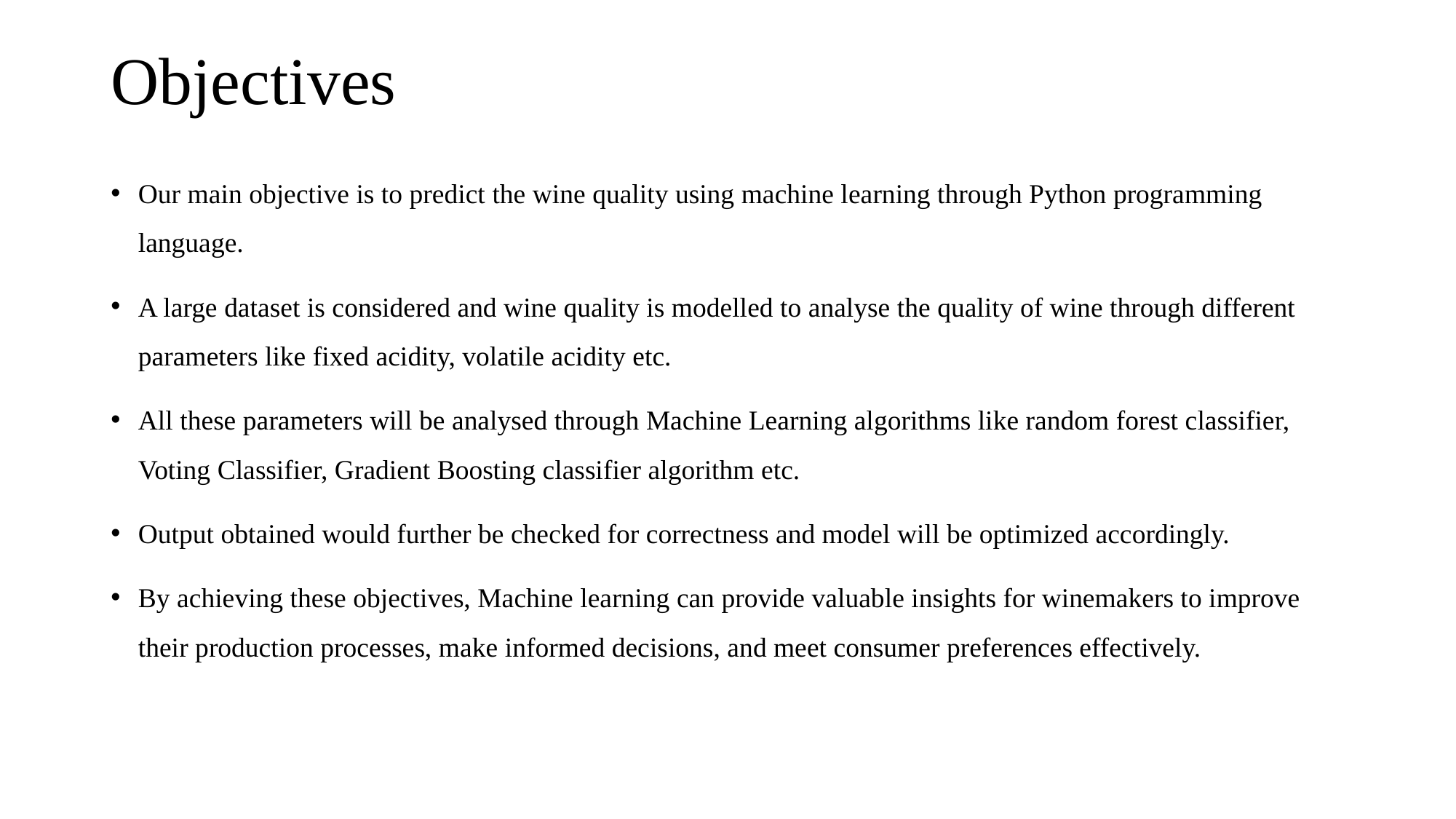

# Objectives
Our main objective is to predict the wine quality using machine learning through Python programming language.
A large dataset is considered and wine quality is modelled to analyse the quality of wine through different parameters like fixed acidity, volatile acidity etc.
All these parameters will be analysed through Machine Learning algorithms like random forest classifier, Voting Classifier, Gradient Boosting classifier algorithm etc.
Output obtained would further be checked for correctness and model will be optimized accordingly.
By achieving these objectives, Machine learning can provide valuable insights for winemakers to improve their production processes, make informed decisions, and meet consumer preferences effectively.